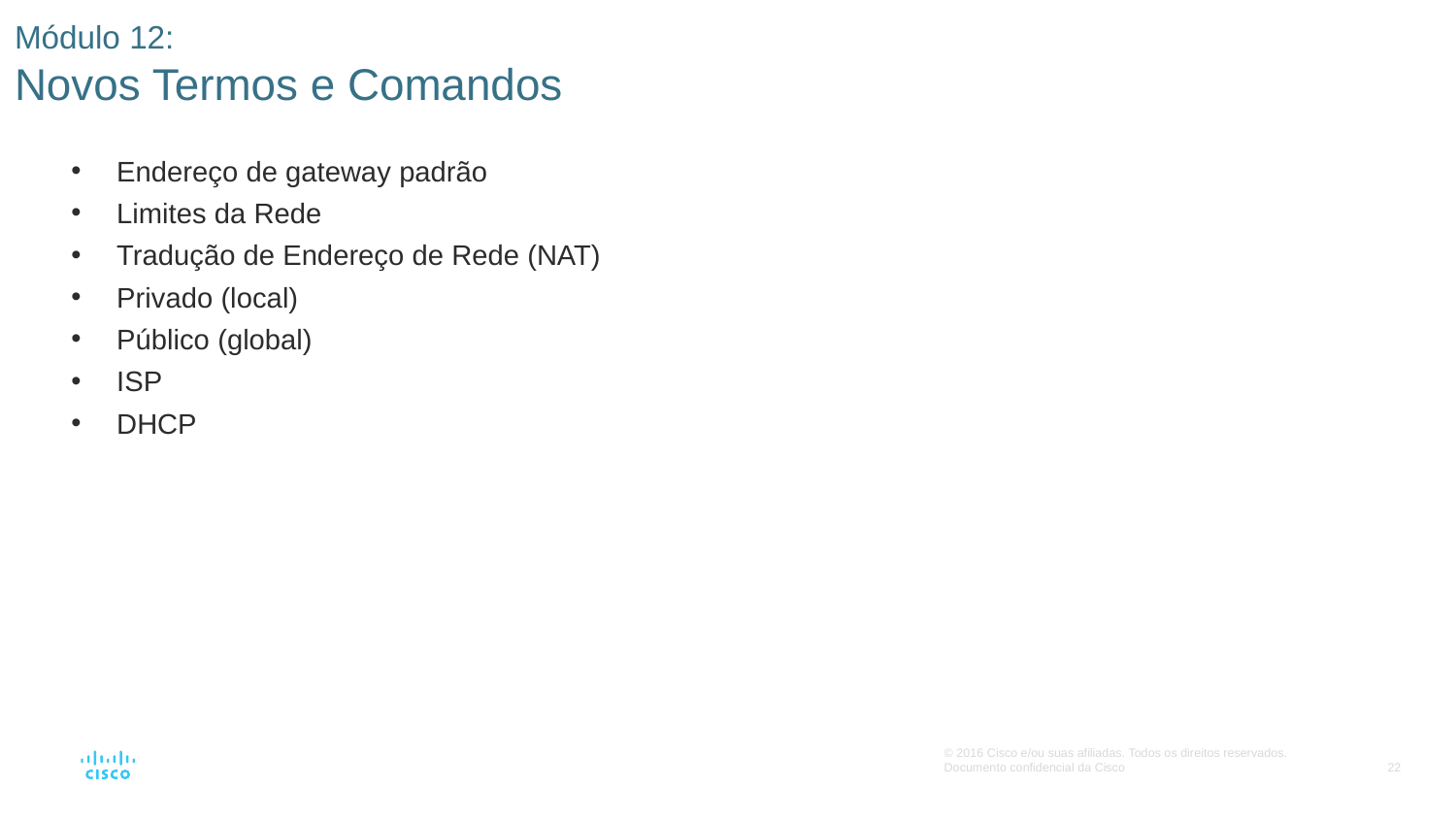

# Módulo 12: Novos Termos e Comandos
Endereço de gateway padrão
Limites da Rede
Tradução de Endereço de Rede (NAT)
Privado (local)
Público (global)
ISP
DHCP